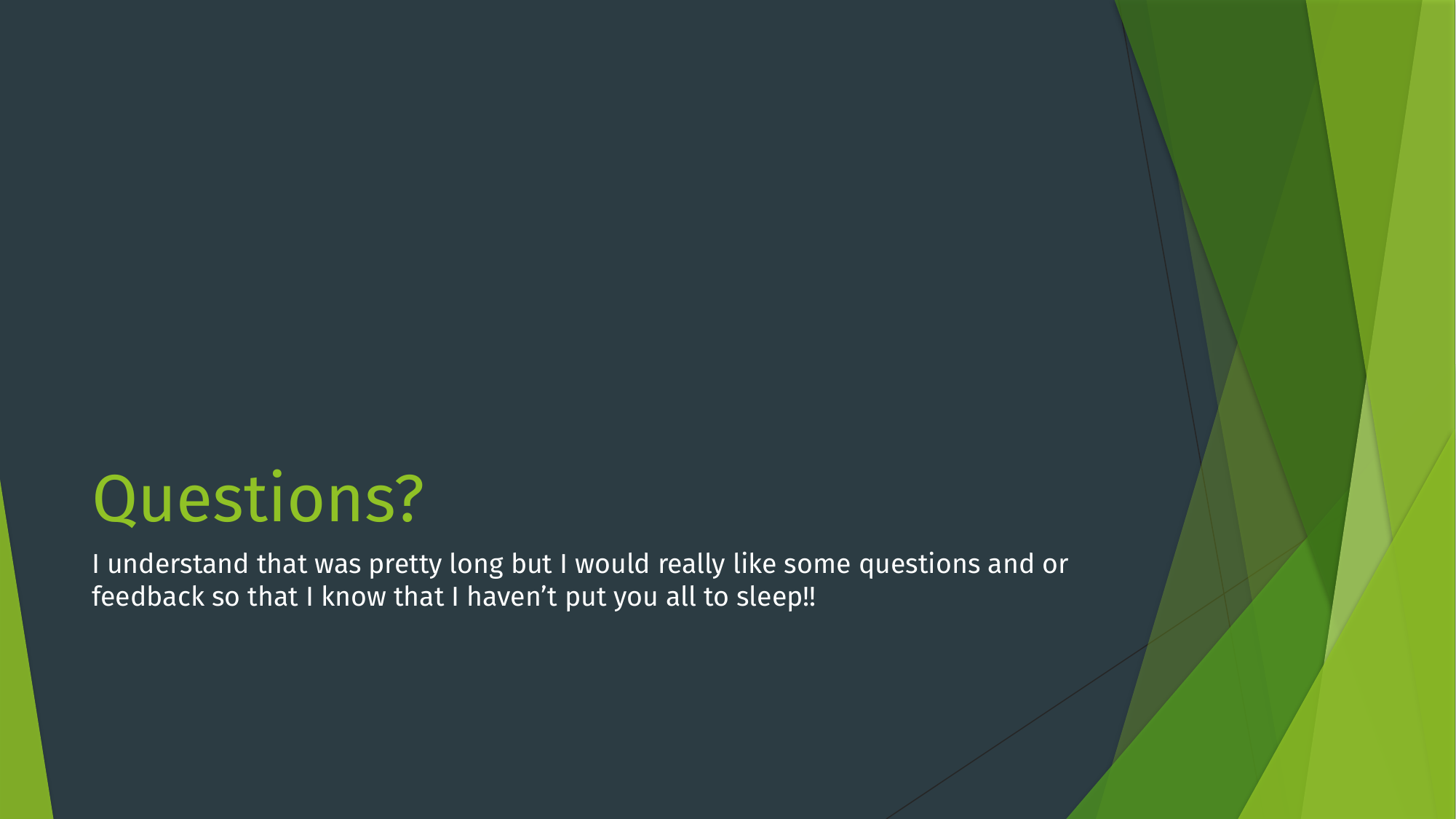

# Questions?
I understand that was pretty long but I would really like some questions and or feedback so that I know that I haven’t put you all to sleep!!